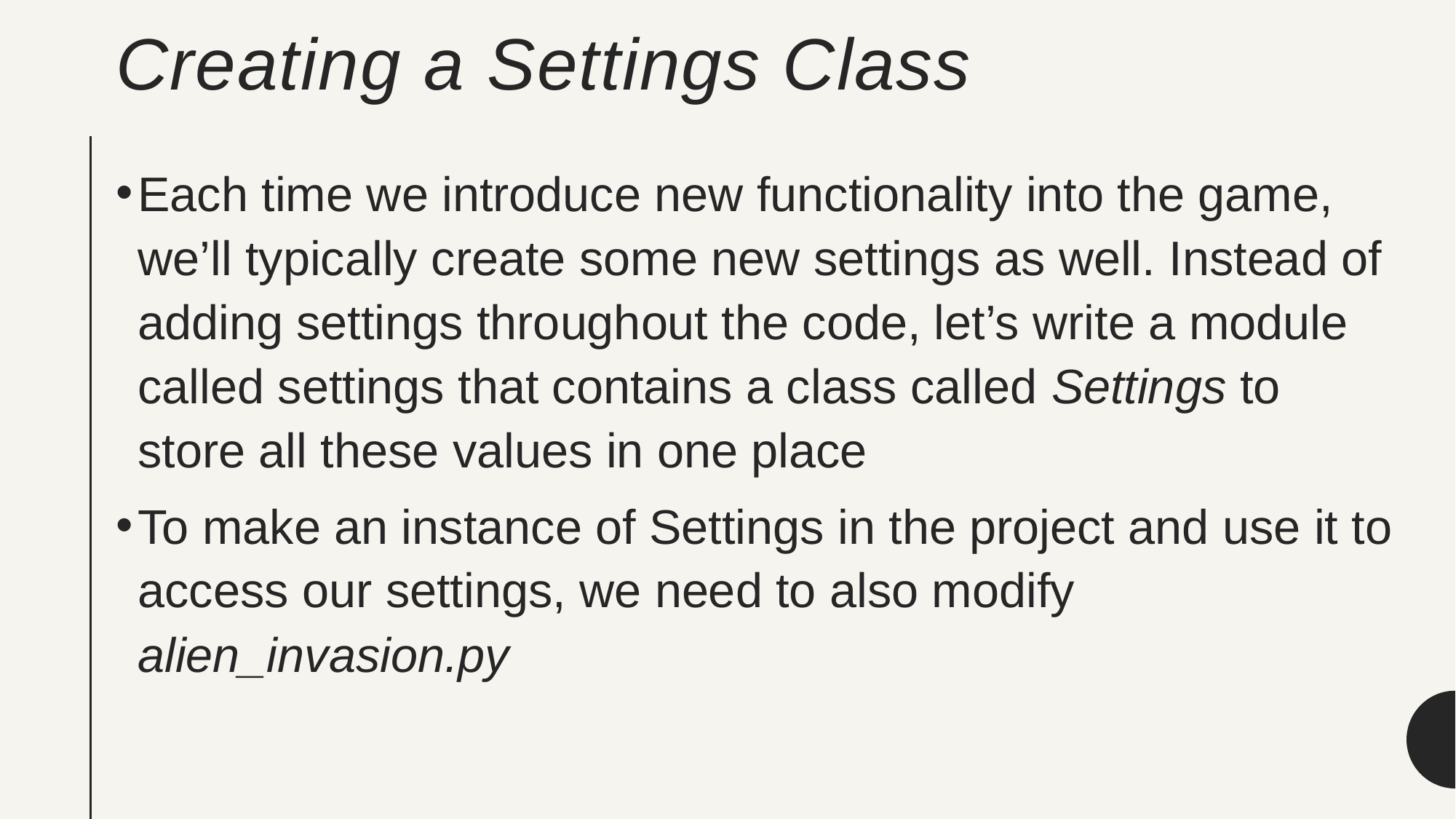

# Creating a Settings Class
Each time we introduce new functionality into the game, we’ll typically create some new settings as well. Instead of adding settings throughout the code, let’s write a module called settings that contains a class called Settings to store all these values in one place
To make an instance of Settings in the project and use it to access our settings, we need to also modify alien_invasion.py